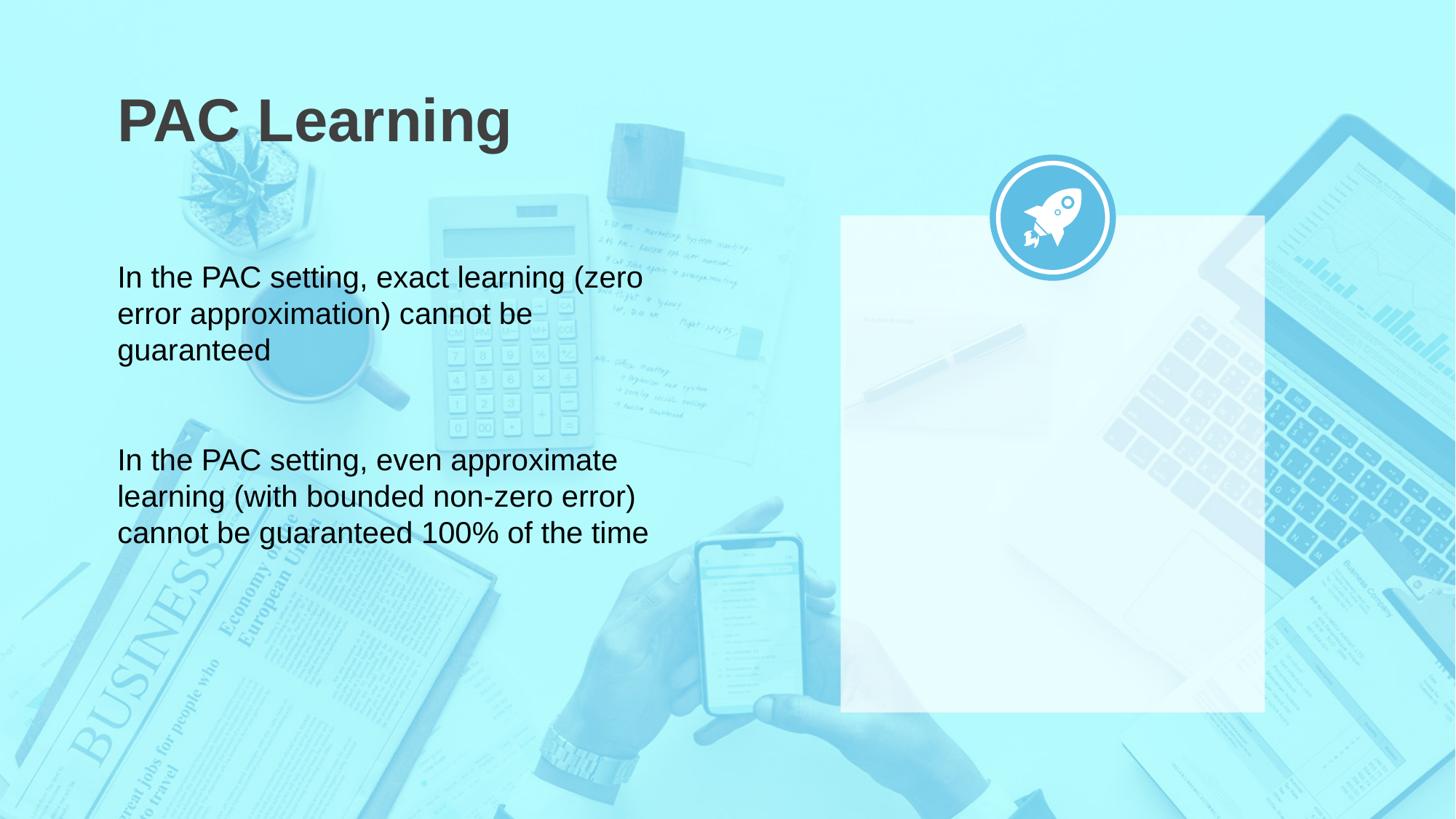

PAC Learning

In the PAC setting, exact learning (zero error approximation) cannot be guaranteed

In the PAC setting, even approximate learning (with bounded non-zero error) cannot be guaranteed 100% of the time